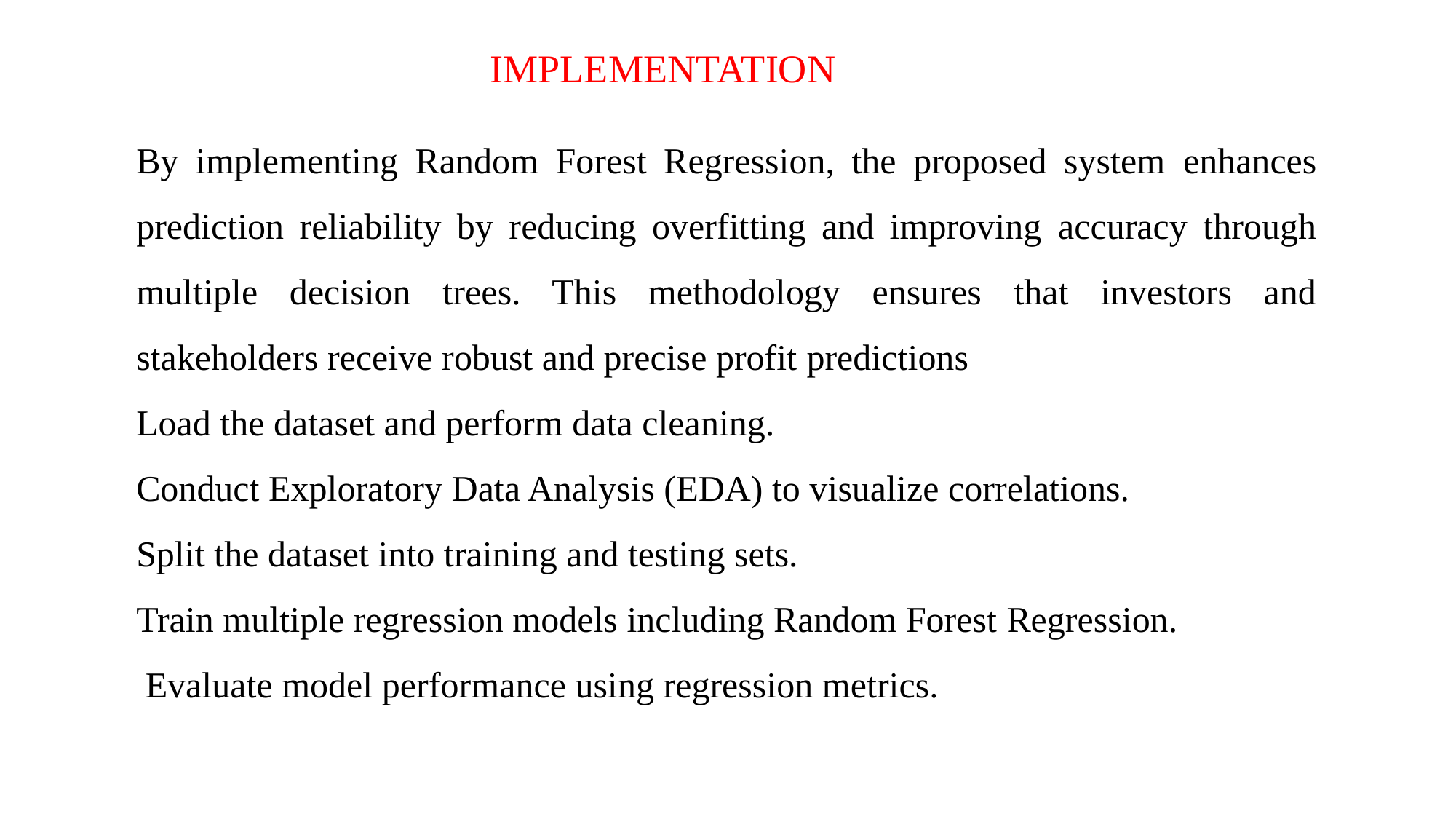

IMPLEMENTATION
By implementing Random Forest Regression, the proposed system enhances prediction reliability by reducing overfitting and improving accuracy through multiple decision trees. This methodology ensures that investors and stakeholders receive robust and precise profit predictions
Load the dataset and perform data cleaning.
Conduct Exploratory Data Analysis (EDA) to visualize correlations.
Split the dataset into training and testing sets.
Train multiple regression models including Random Forest Regression.
 Evaluate model performance using regression metrics.